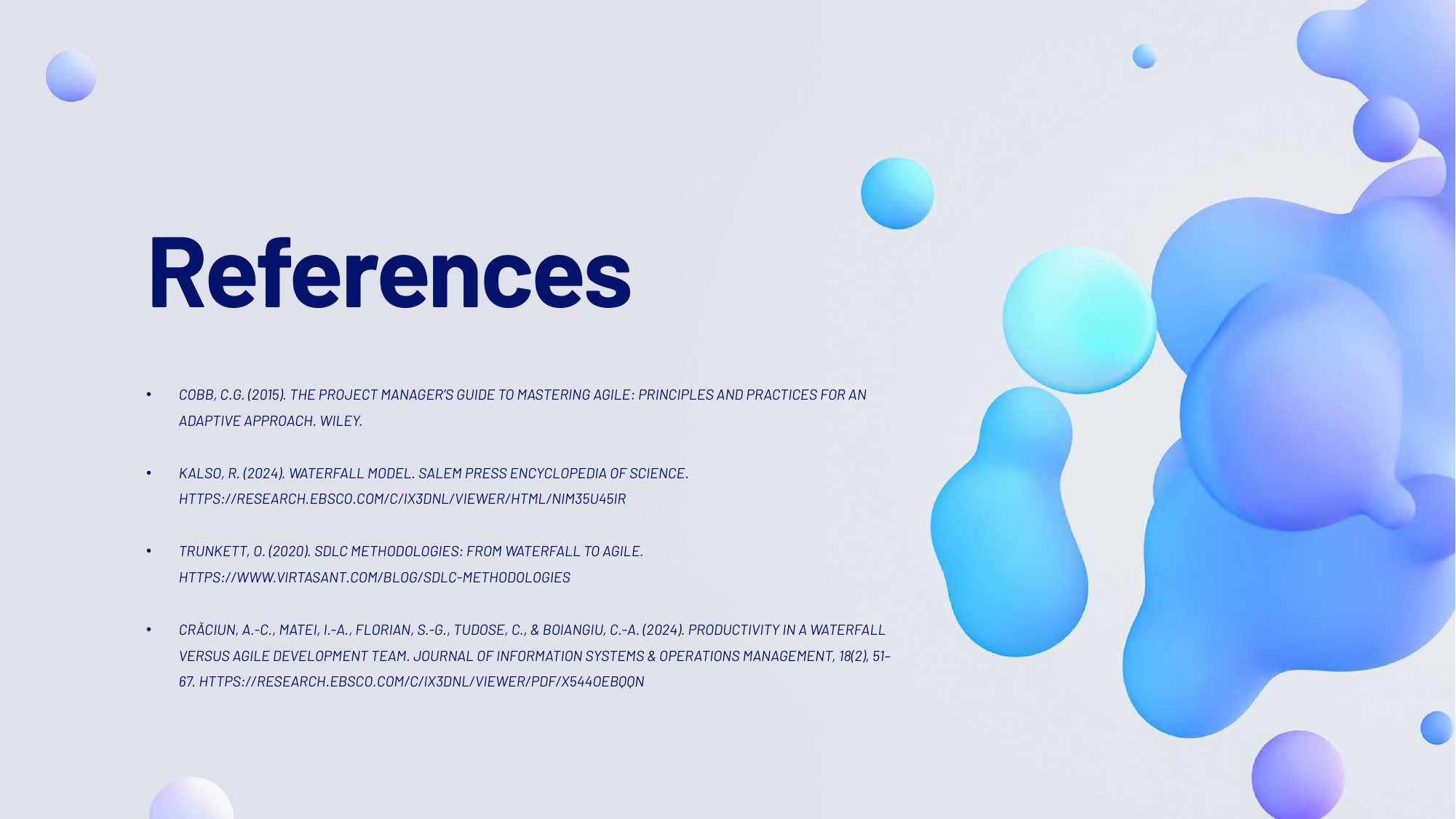

# References
Cobb, C.G. (2015). The Project Manager’s Guide to Mastering Agile: Principles and Practices for an Adaptive Approach. Wiley.

Kalso, R. (2024). Waterfall model. Salem Press Encyclopedia of Science. https://research.ebsco.com/c/ix3dnl/viewer/html/nim35u45ir

Trunkett, o. (2020). SDLC Methodologies: From WaterFAll to agile. https://www.virtasant.com/blog/sdlc-methodologies

Crăciun, A.-C., Matei, I.-A., Florian, S.-G., Tudose, C., & Boiangiu, C.-A. (2024). Productivity in a Waterfall Versus Agile Development Team. Journal of Information Systems & Operations Management, 18(2), 51–67. https://research.ebsco.com/c/ix3dnl/viewer/pdf/x544oebqqn